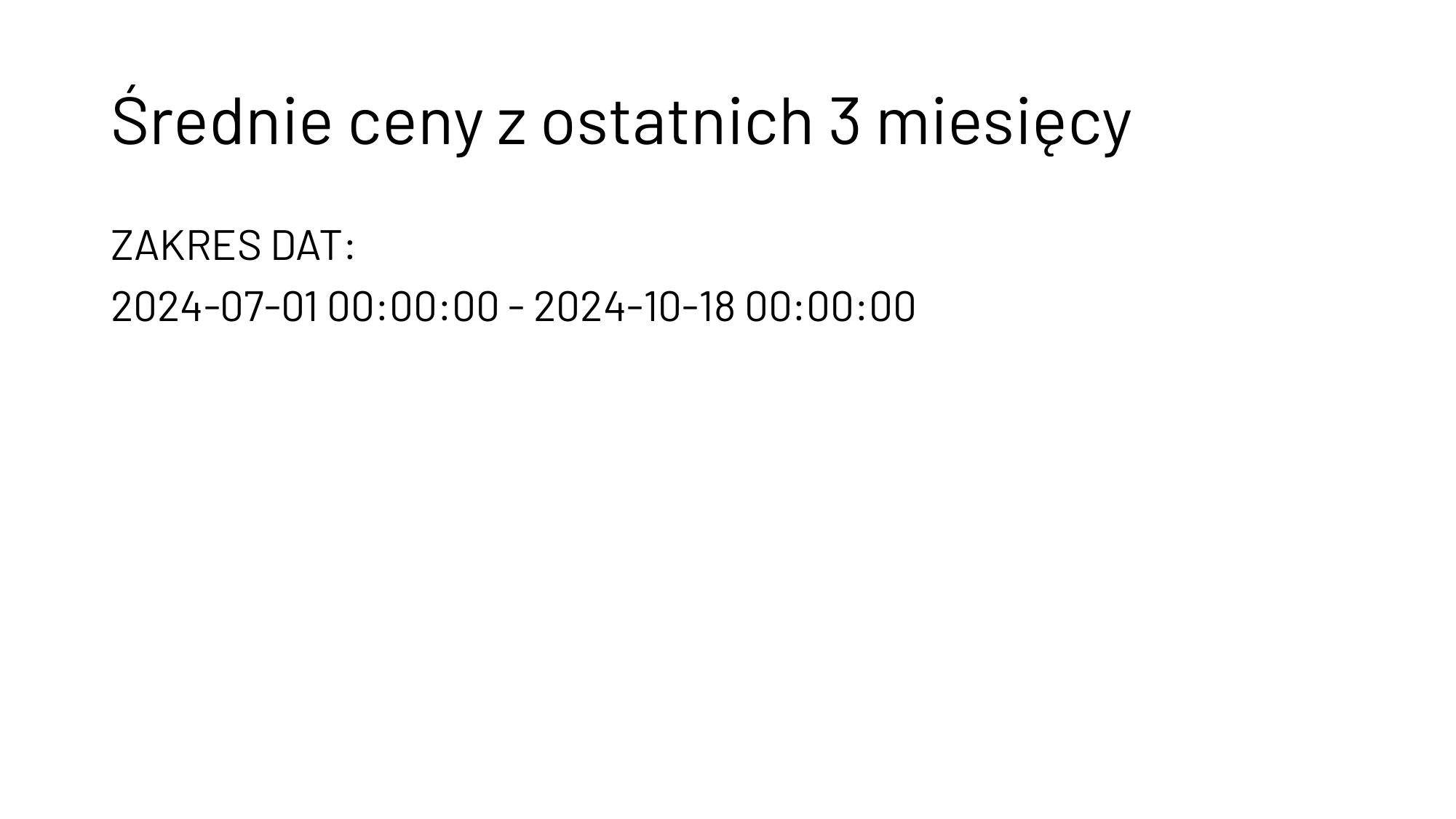

# Średnie ceny z ostatnich 3 miesięcy
ZAKRES DAT:
2024-07-01 00:00:00 - 2024-10-18 00:00:00